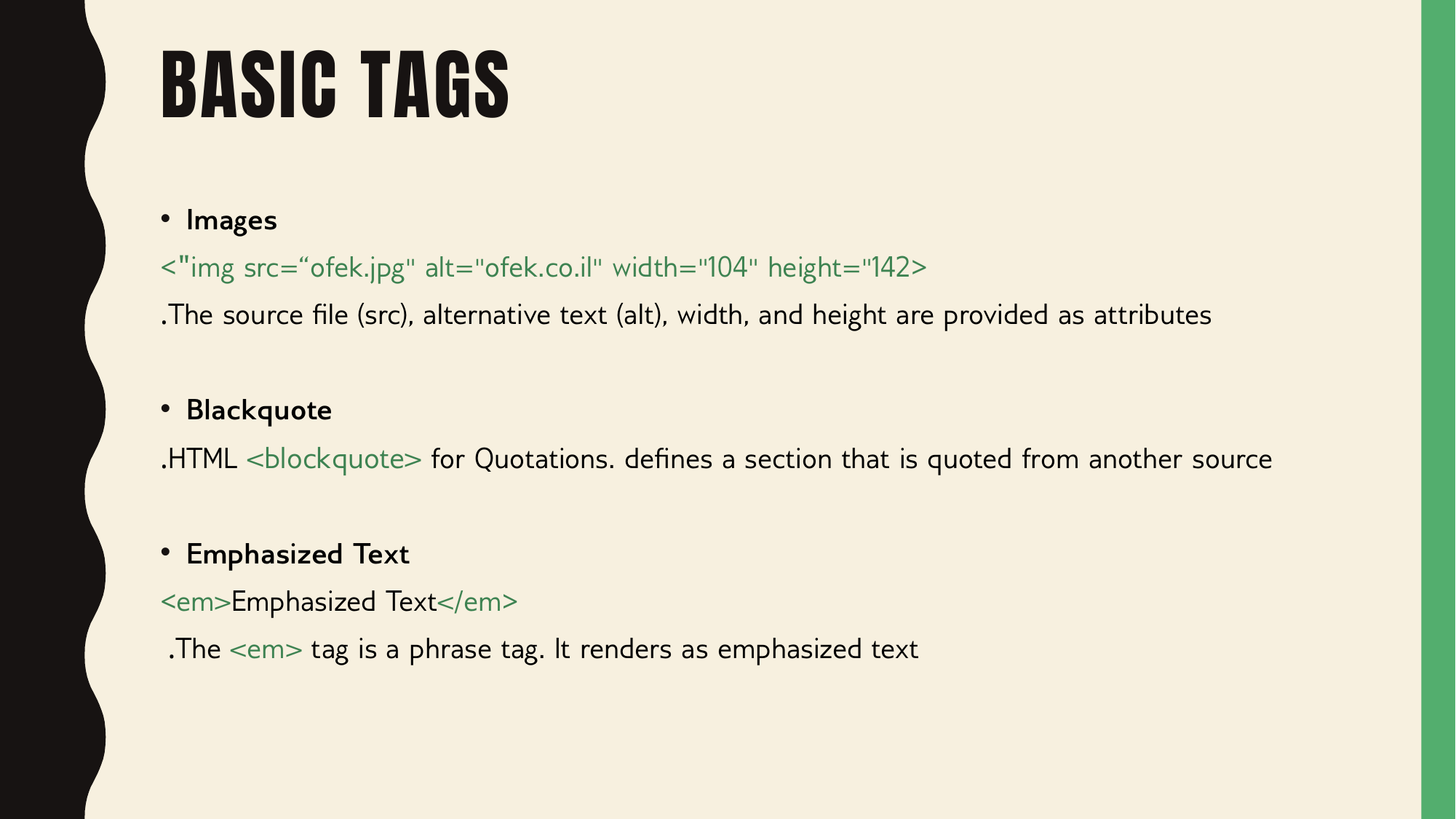

# BASIC Tags
Images
<img src=“ofek.jpg" alt="ofek.co.il" width="104" height="142">
The source file (src), alternative text (alt), width, and height are provided as attributes.

Blackquote
HTML <blockquote> for Quotations. defines a section that is quoted from another source.

Emphasized Text
<em>Emphasized Text</em>
The <em> tag is a phrase tag. It renders as emphasized text.